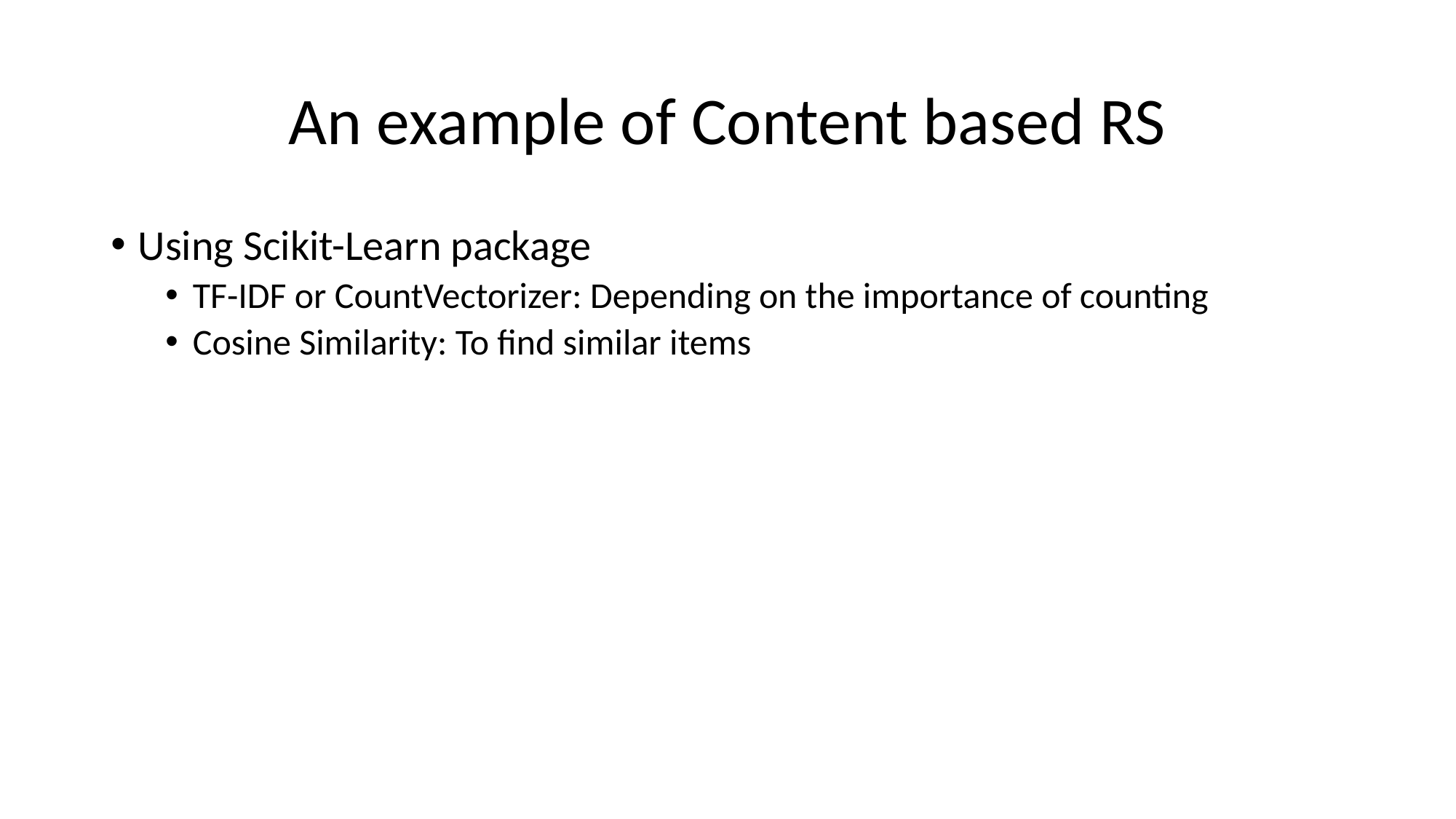

# An example of Content based RS
Using Scikit-Learn package
TF-IDF or CountVectorizer: Depending on the importance of counting
Cosine Similarity: To find similar items